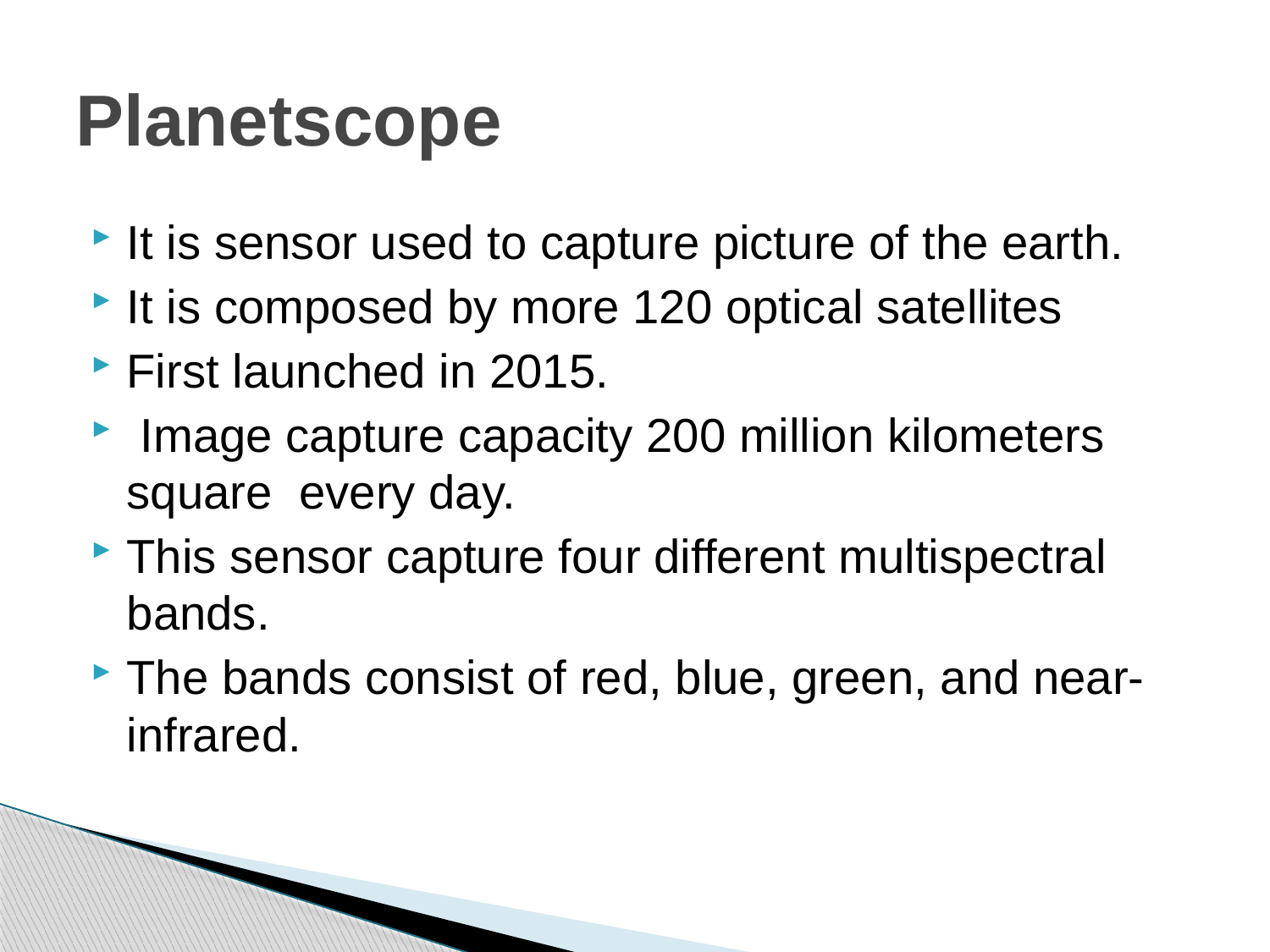

# Planetscope
It is sensor used to capture picture of the earth.
It is composed by more 120 optical satellites
First launched in 2015.
 Image capture capacity 200 million kilometers square  every day.
This sensor capture four different multispectral bands.
The bands consist of red, blue, green, and near-infrared.